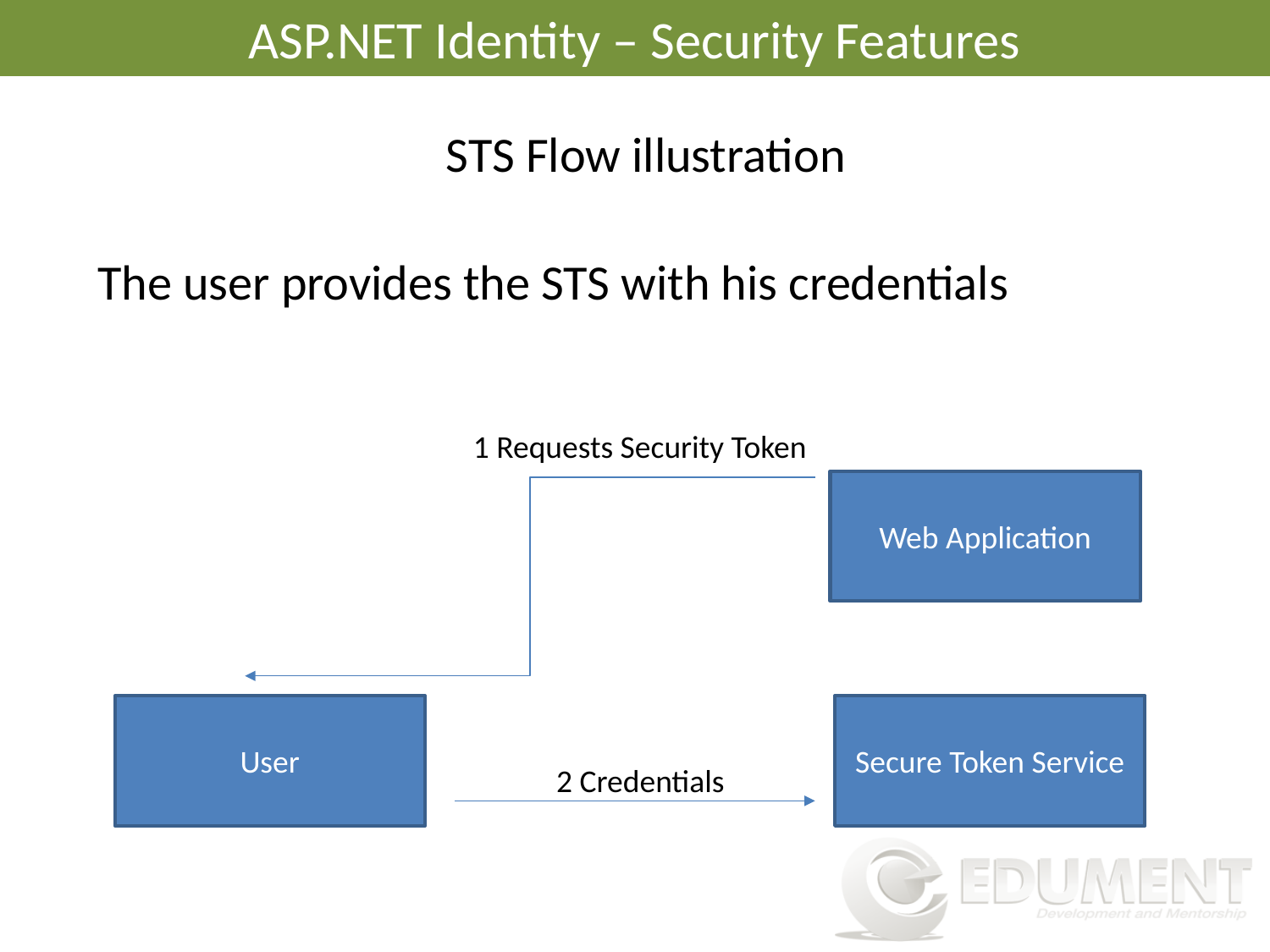

# ASP.NET Identity – Security Features
STS Flow illustration
The user provides the STS with his credentials
1 Requests Security Token
Web Application
User
Secure Token Service
2 Credentials